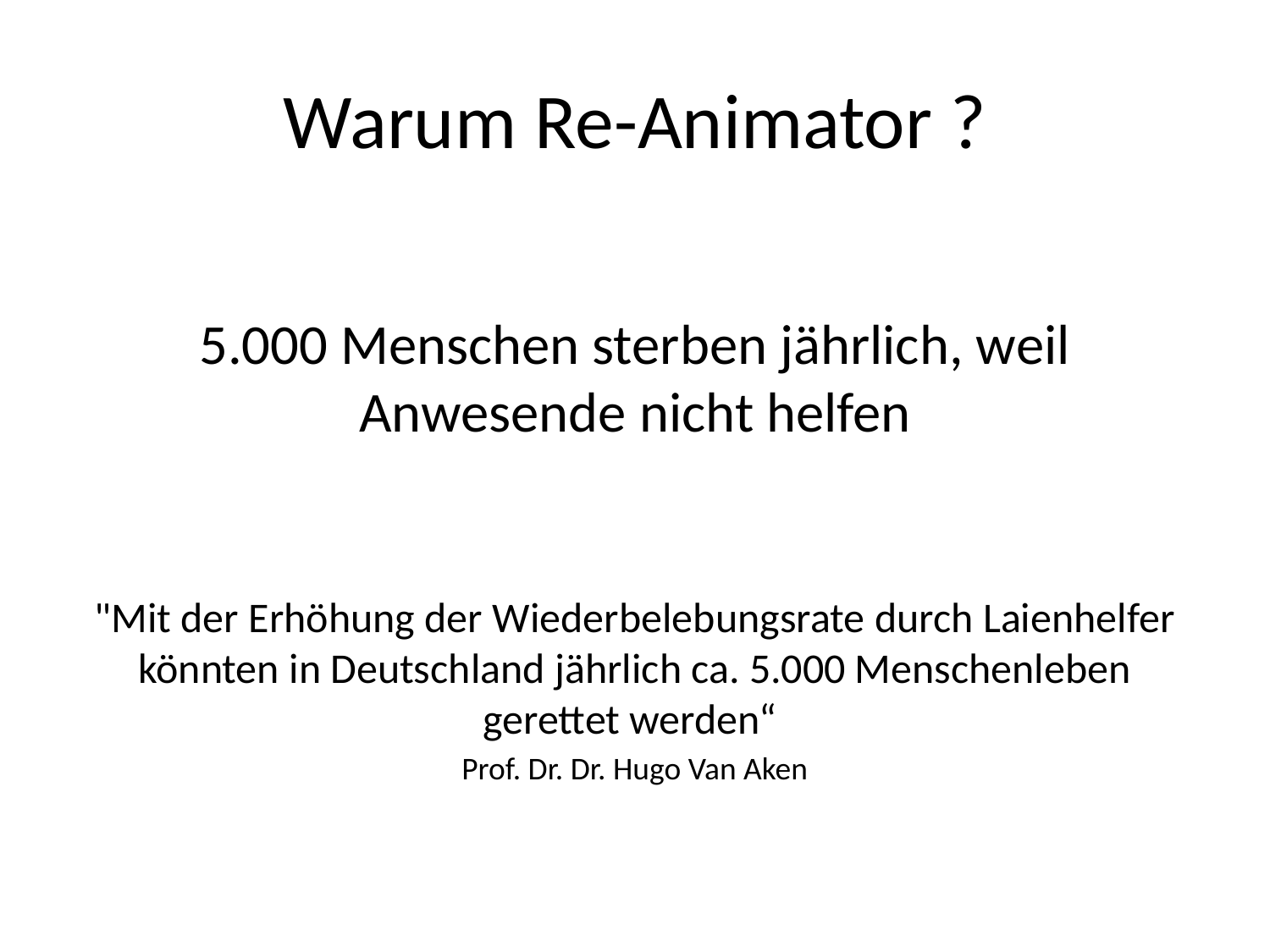

# Warum Re-Animator ?

5.000 Menschen sterben jährlich, weil Anwesende nicht helfen

"Mit der Erhöhung der Wiederbelebungsrate durch Laienhelfer könnten in Deutschland jährlich ca. 5.000 Menschenleben gerettet werden“
Prof. Dr. Dr. Hugo Van Aken